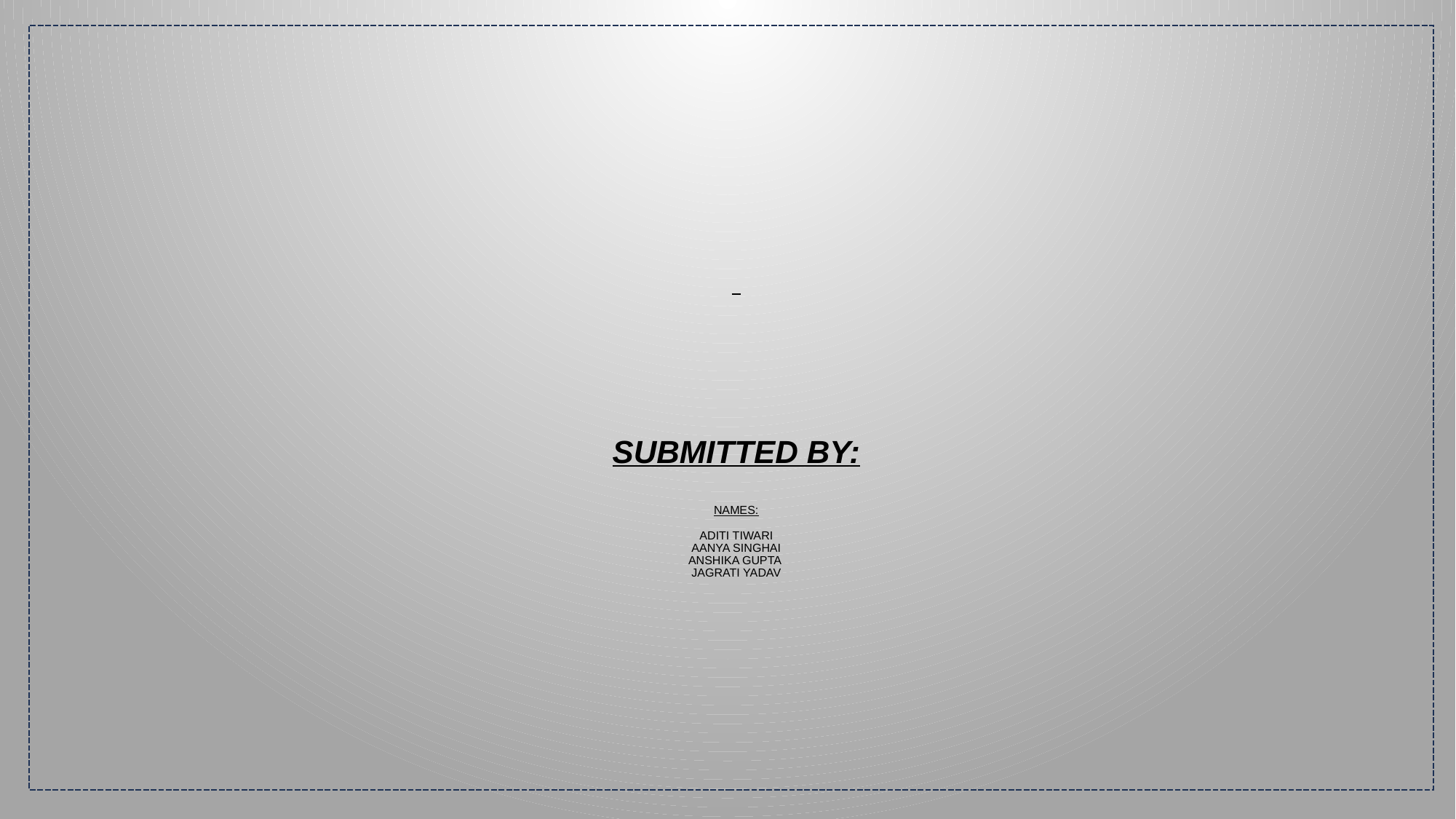

# SUBMITTED BY: NAMES: ADITI TIWARI AANYA SINGHAI ANSHIKA GUPTA JAGRATI YADAV